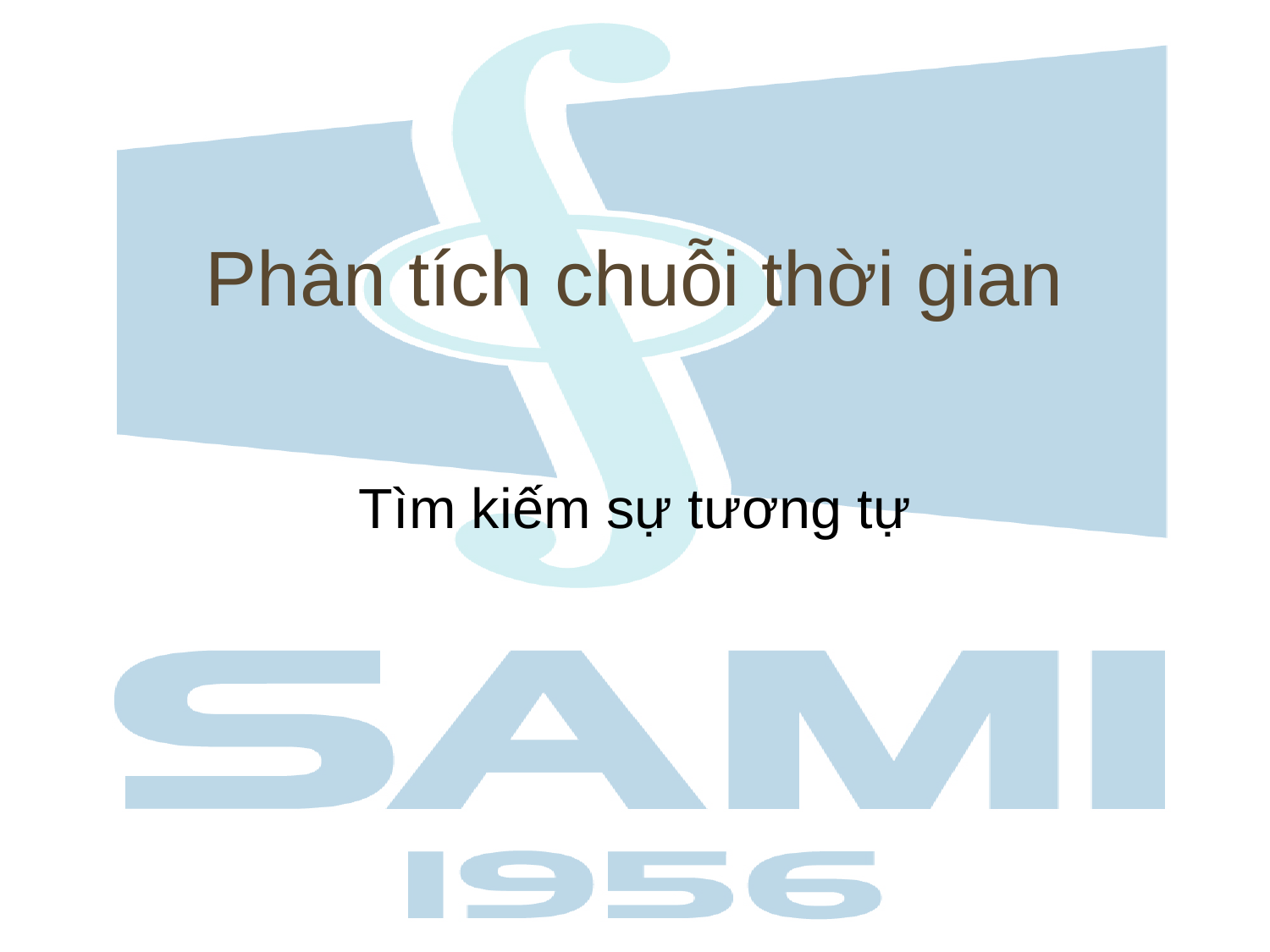

# Phân tích chuỗi thời gian
Tìm kiếm sự tương tự